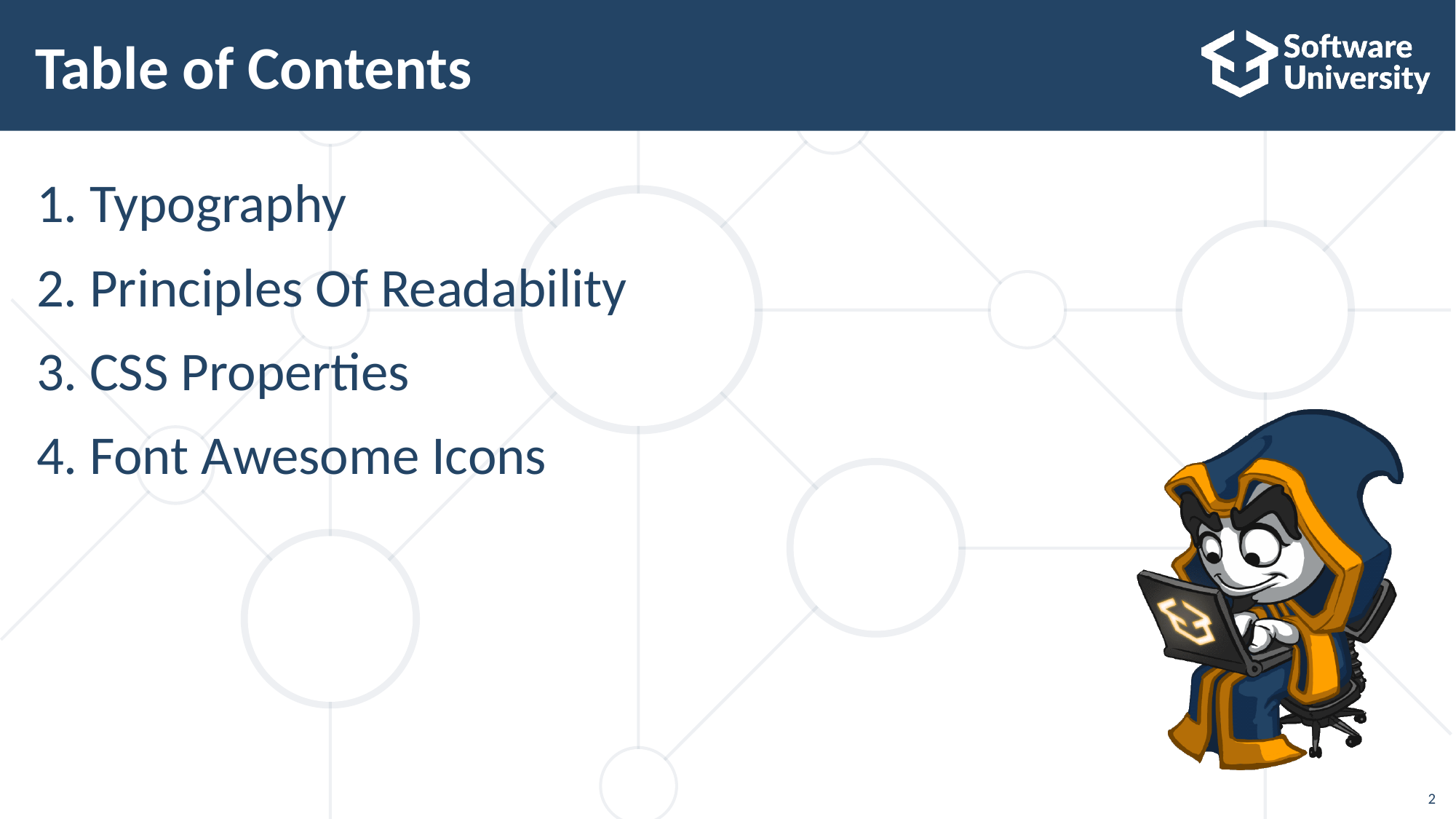

# Table of Contents
Typography
Principles Of Readability
CSS Properties
Font Awesome Icons
2